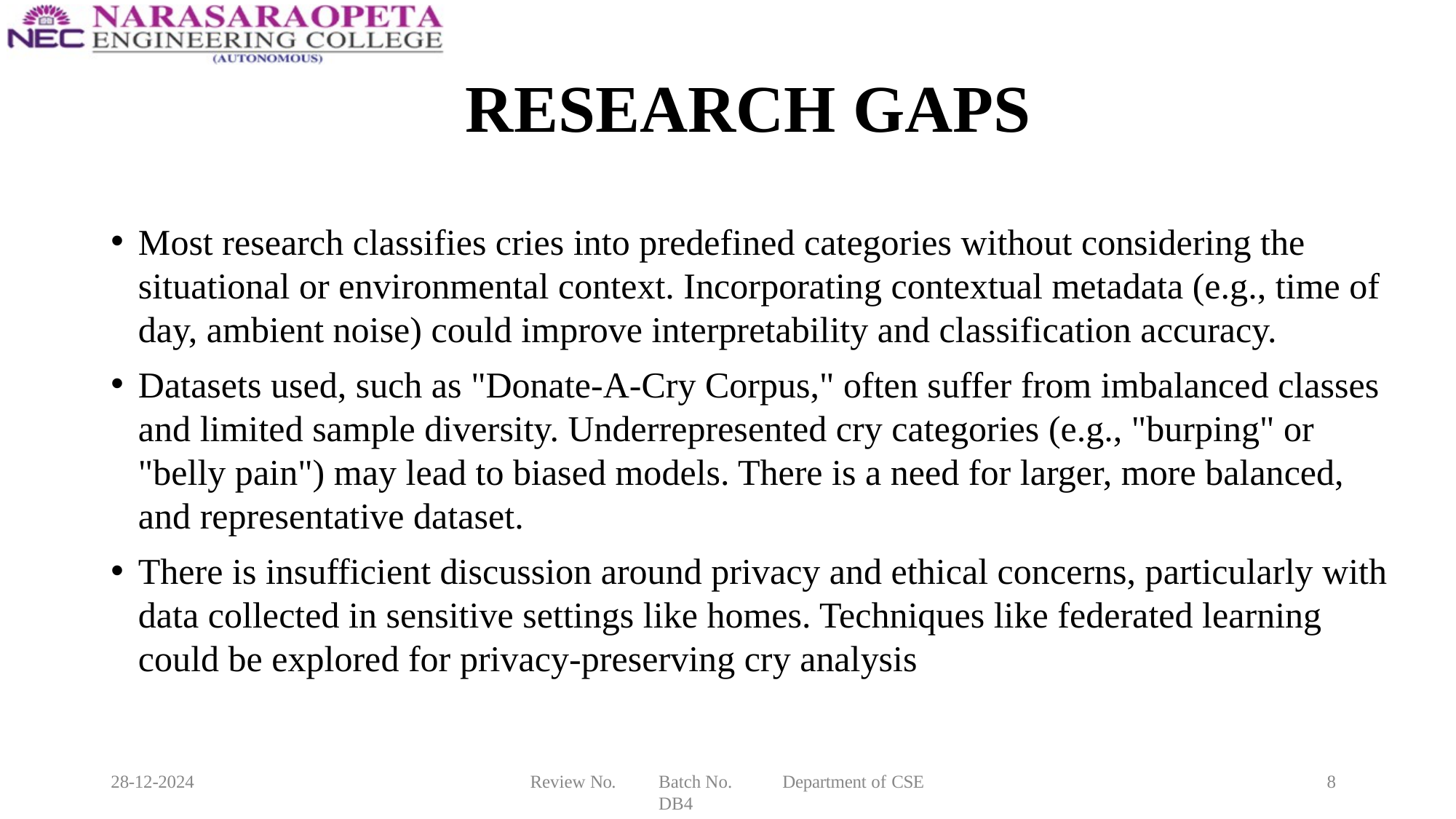

# RESEARCH GAPS
Most research classifies cries into predefined categories without considering the situational or environmental context. Incorporating contextual metadata (e.g., time of day, ambient noise) could improve interpretability and classification accuracy.
Datasets used, such as "Donate-A-Cry Corpus," often suffer from imbalanced classes and limited sample diversity. Underrepresented cry categories (e.g., "burping" or "belly pain") may lead to biased models. There is a need for larger, more balanced, and representative dataset.
There is insufficient discussion around privacy and ethical concerns, particularly with data collected in sensitive settings like homes. Techniques like federated learning could be explored for privacy-preserving cry analysis
28-12-2024
Review No.
Batch No. DB4
Department of CSE
8